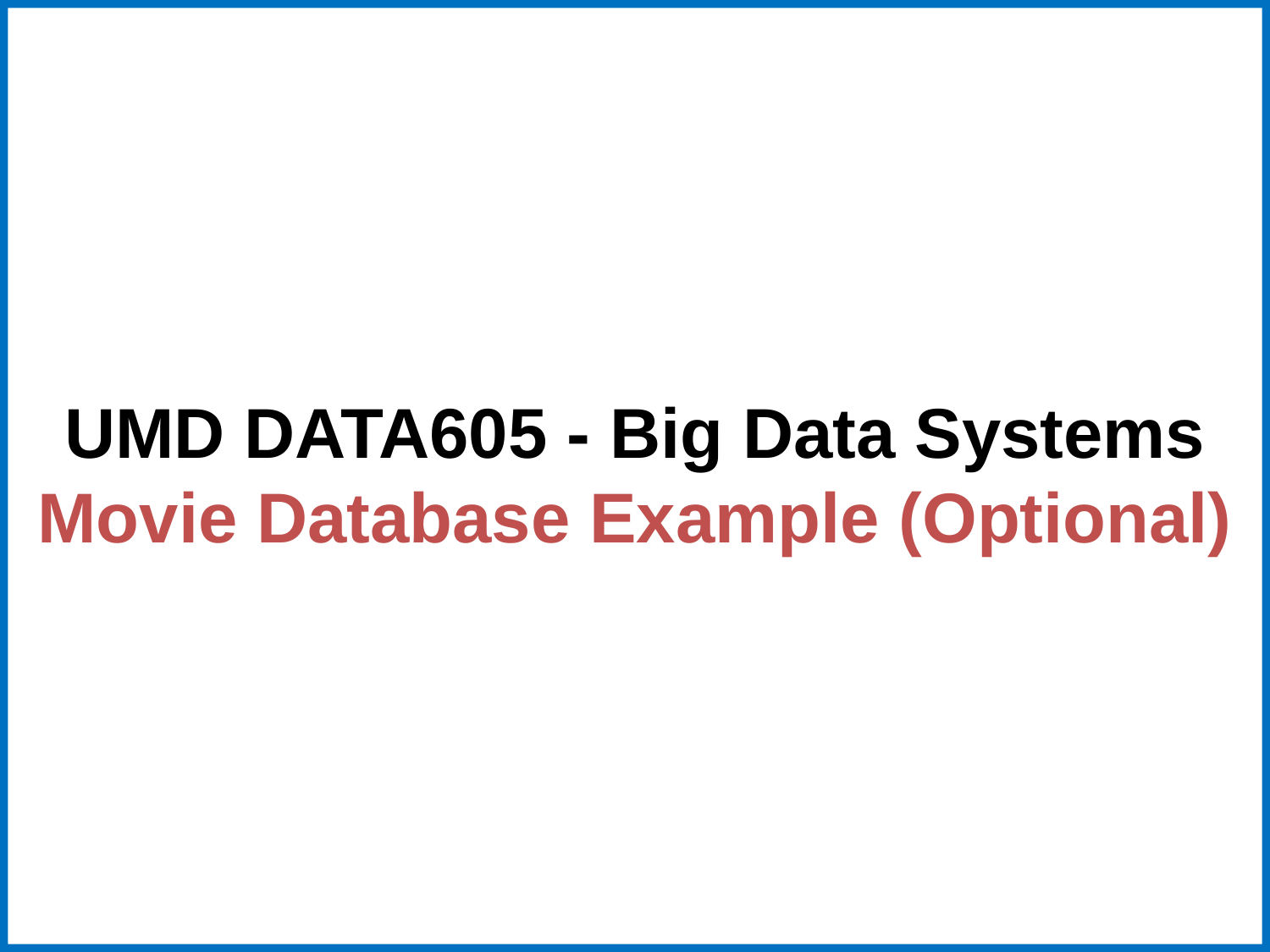

# UMD DATA605 - Big Data Systems Movie Database Example (Optional)